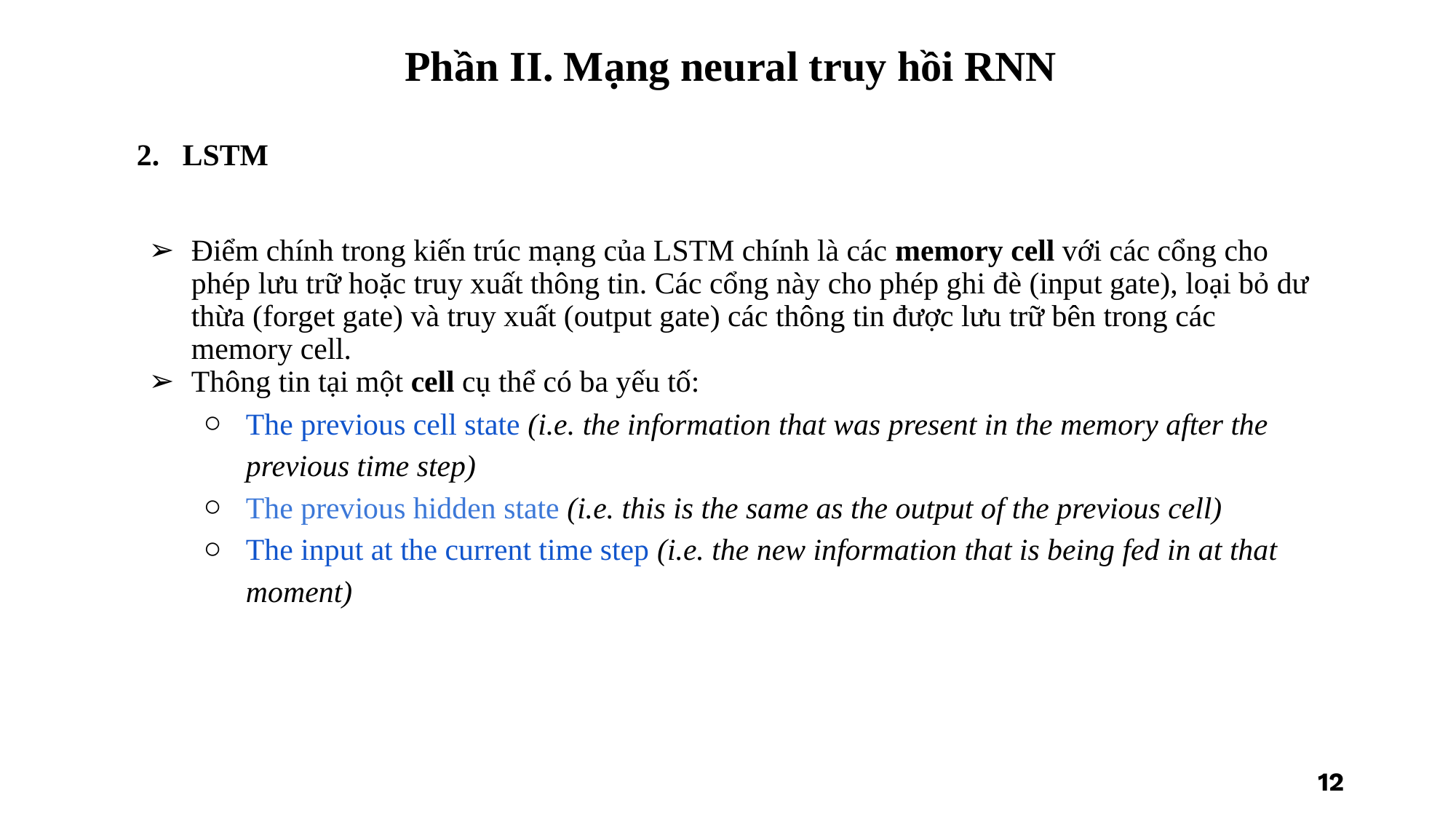

Phần II. Mạng neural truy hồi RNN
2.   LSTM

Điểm chính trong kiến trúc mạng của LSTM chính là các memory cell với các cổng cho phép lưu trữ hoặc truy xuất thông tin. Các cổng này cho phép ghi đè (input gate), loại bỏ dư thừa (forget gate) và truy xuất (output gate) các thông tin được lưu trữ bên trong các memory cell.
Thông tin tại một cell cụ thể có ba yếu tố:
The previous cell state (i.e. the information that was present in the memory after the previous time step)
The previous hidden state (i.e. this is the same as the output of the previous cell)
The input at the current time step (i.e. the new information that is being fed in at that moment)

12